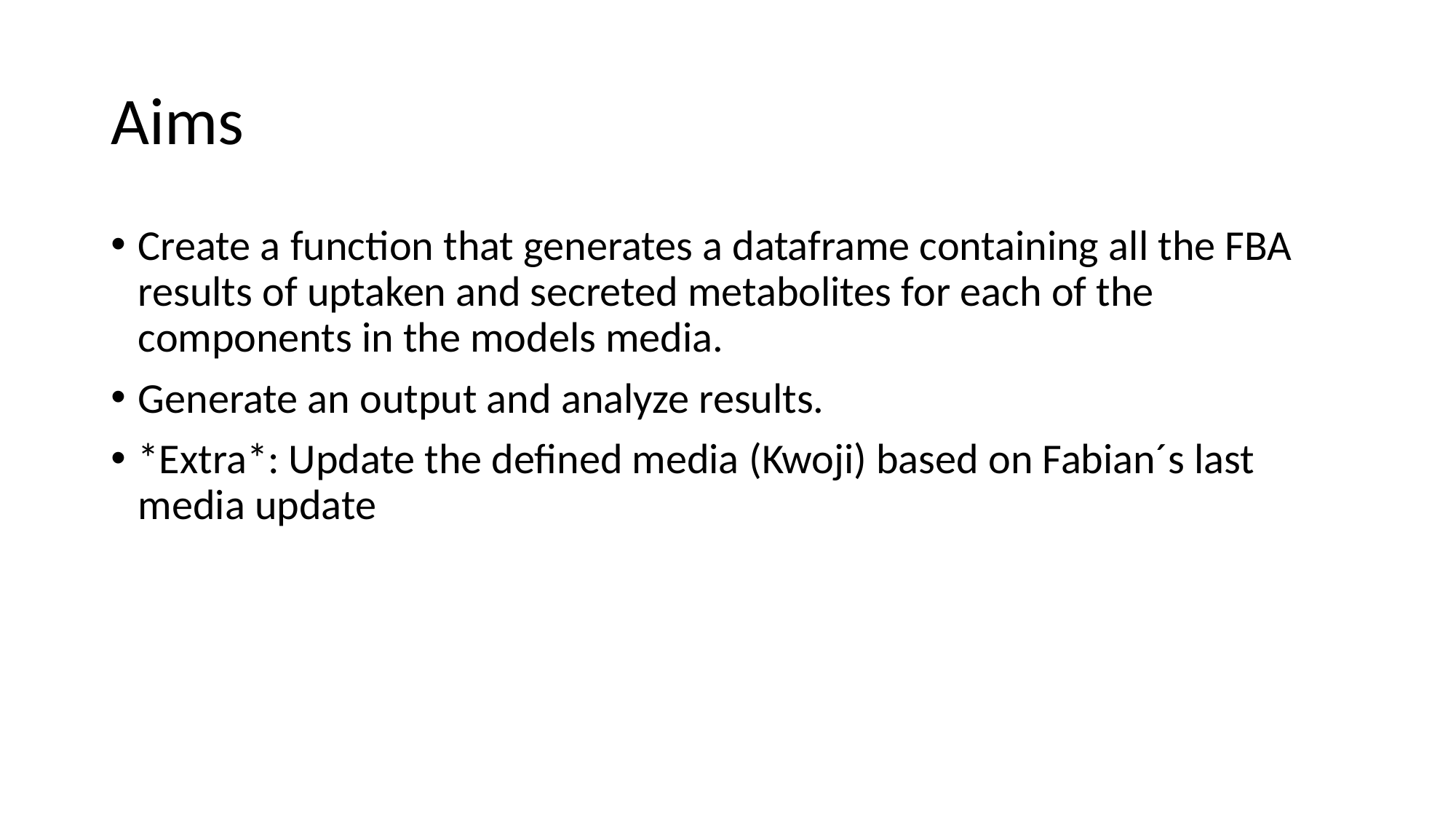

# Aims
Create a function that generates a dataframe containing all the FBA results of uptaken and secreted metabolites for each of the components in the models media.
Generate an output and analyze results.
*Extra*: Update the defined media (Kwoji) based on Fabian´s last media update